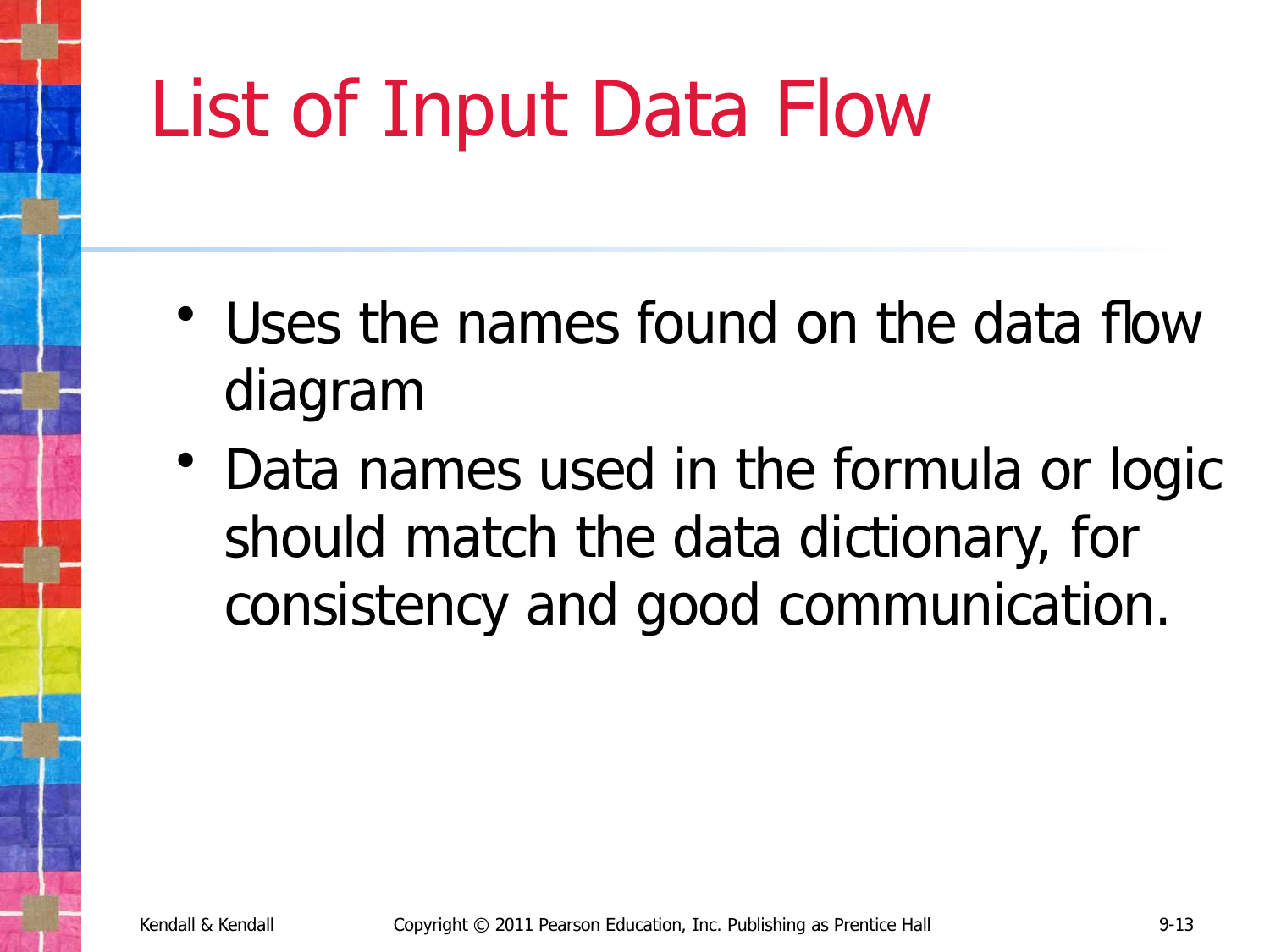

# List of Input Data Flow
Uses the names found on the data flow diagram
Data names used in the formula or logic should match the data dictionary, for consistency and good communication.

Kendall & Kendall	Copyright © 2011 Pearson Education, Inc. Publishing as Prentice Hall
9-13